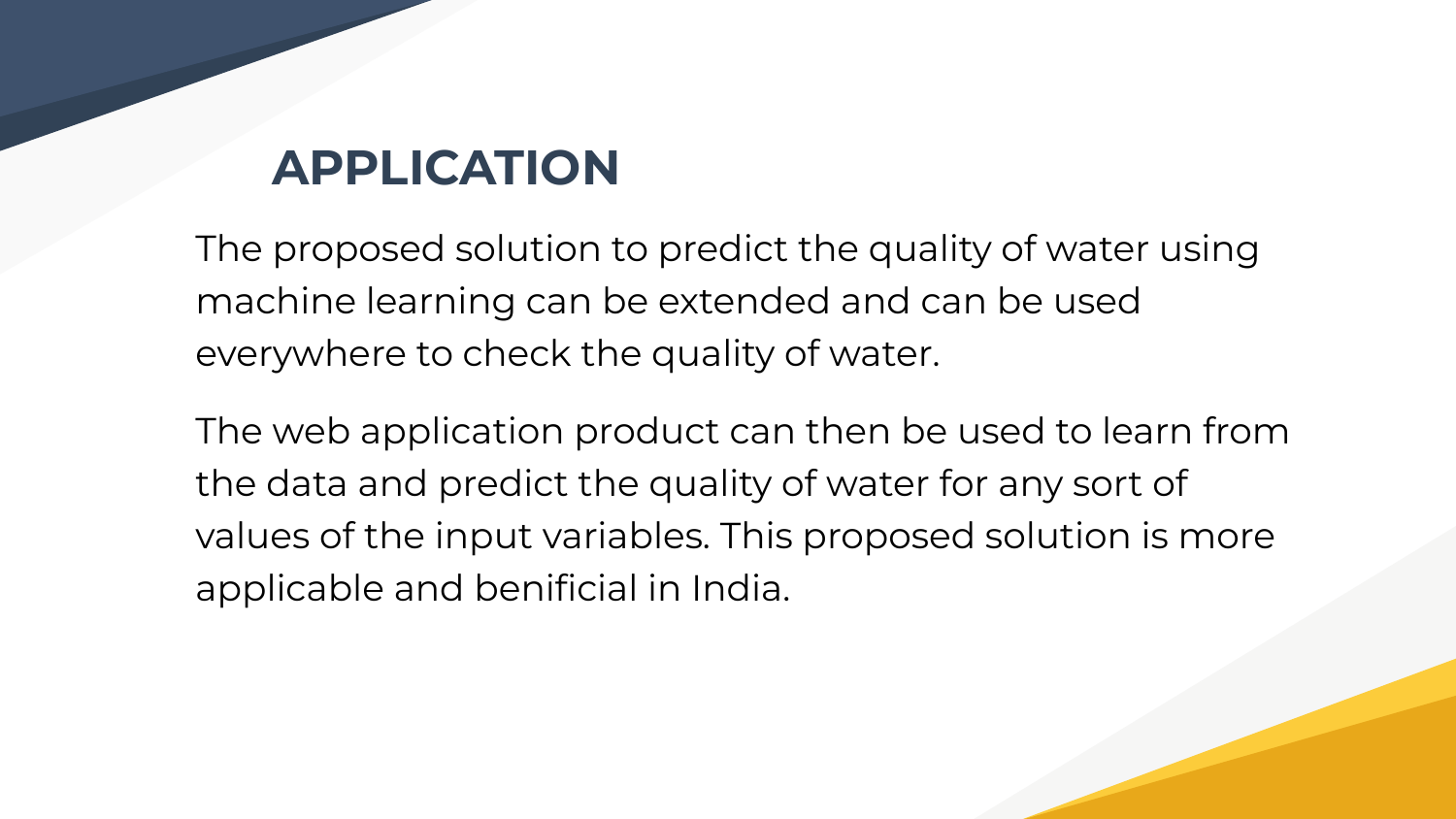

# APPLICATION
The proposed solution to predict the quality of water using machine learning can be extended and can be used everywhere to check the quality of water.
The web application product can then be used to learn from the data and predict the quality of water for any sort of values of the input variables. This proposed solution is more applicable and beniﬁcial in India.